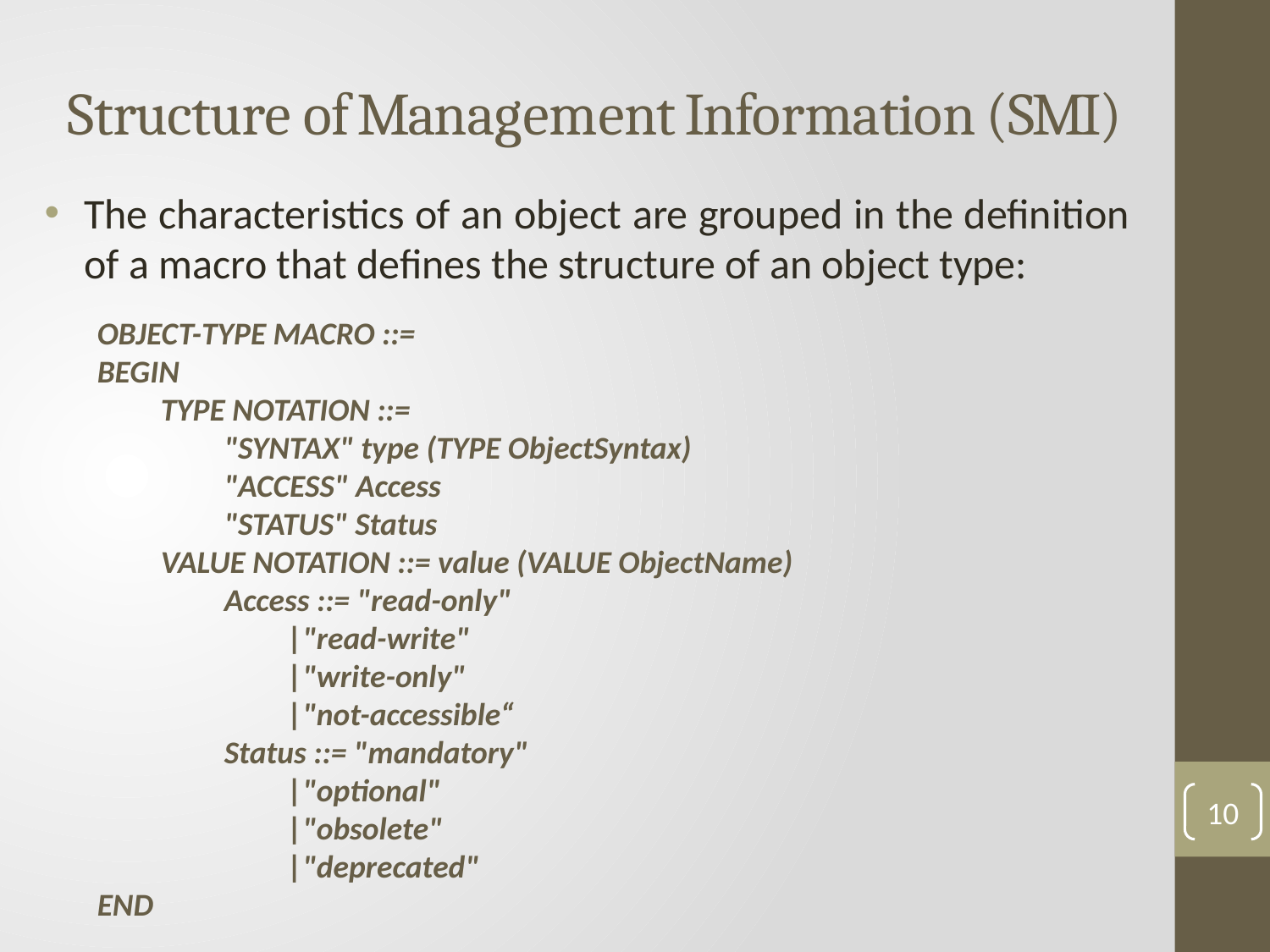

# Structure of Management Information (SMI)
The characteristics of an object are grouped in the definition of a macro that defines the structure of an object type:
OBJECT-TYPE MACRO ::=
BEGIN
TYPE NOTATION ::=
"SYNTAX" type (TYPE ObjectSyntax)
"ACCESS" Access
"STATUS" Status
VALUE NOTATION ::= value (VALUE ObjectName)
Access ::= "read-only"
|"read-write"
|"write-only"
|"not-accessible“
Status ::= "mandatory"
|"optional"
|"obsolete"
|"deprecated"
END
10